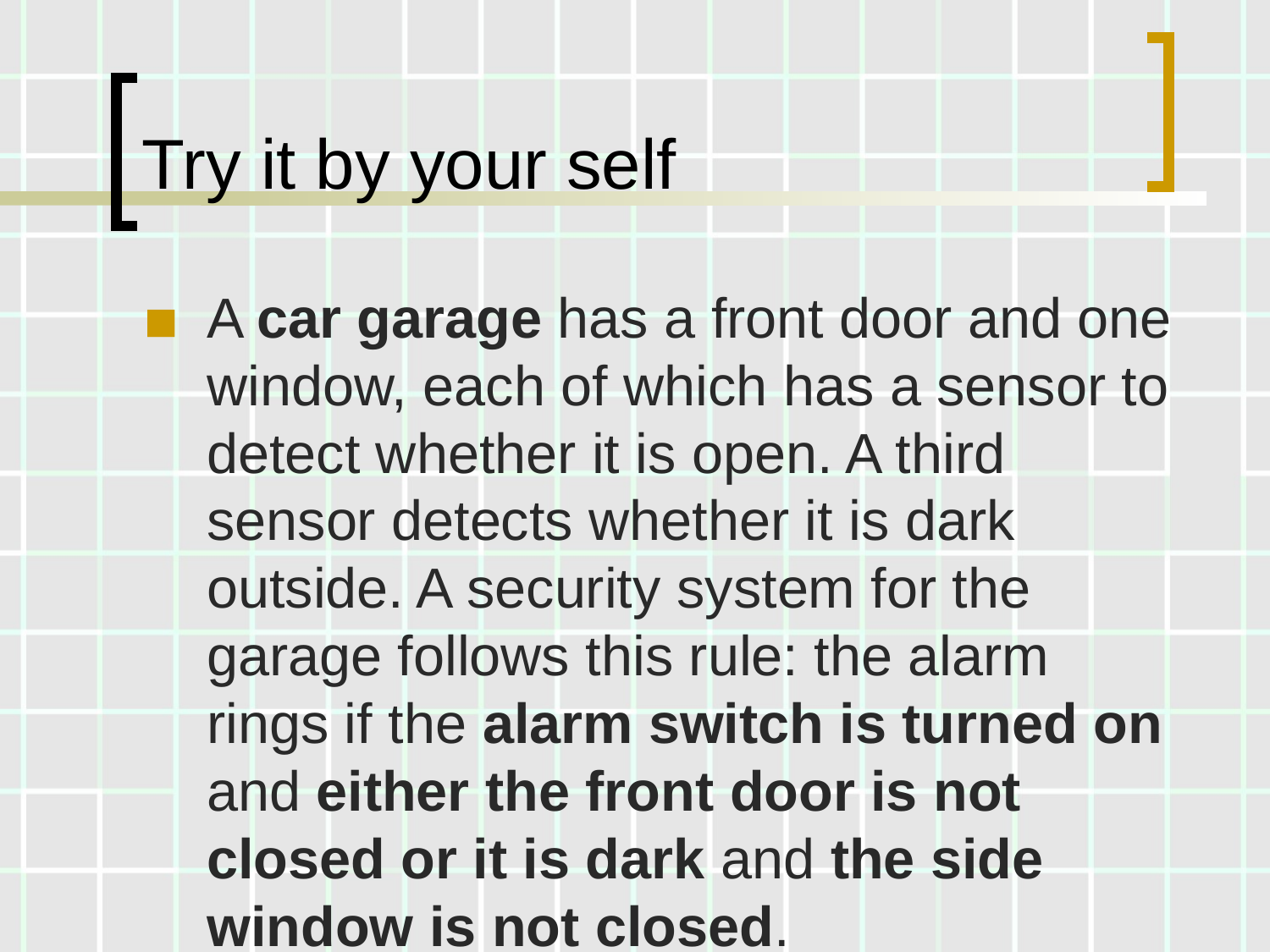

# Try it by your self
A car garage has a front door and one window, each of which has a sensor to detect whether it is open. A third sensor detects whether it is dark outside. A security system for the garage follows this rule: the alarm rings if the alarm switch is turned on and either the front door is not closed or it is dark and the side window is not closed.